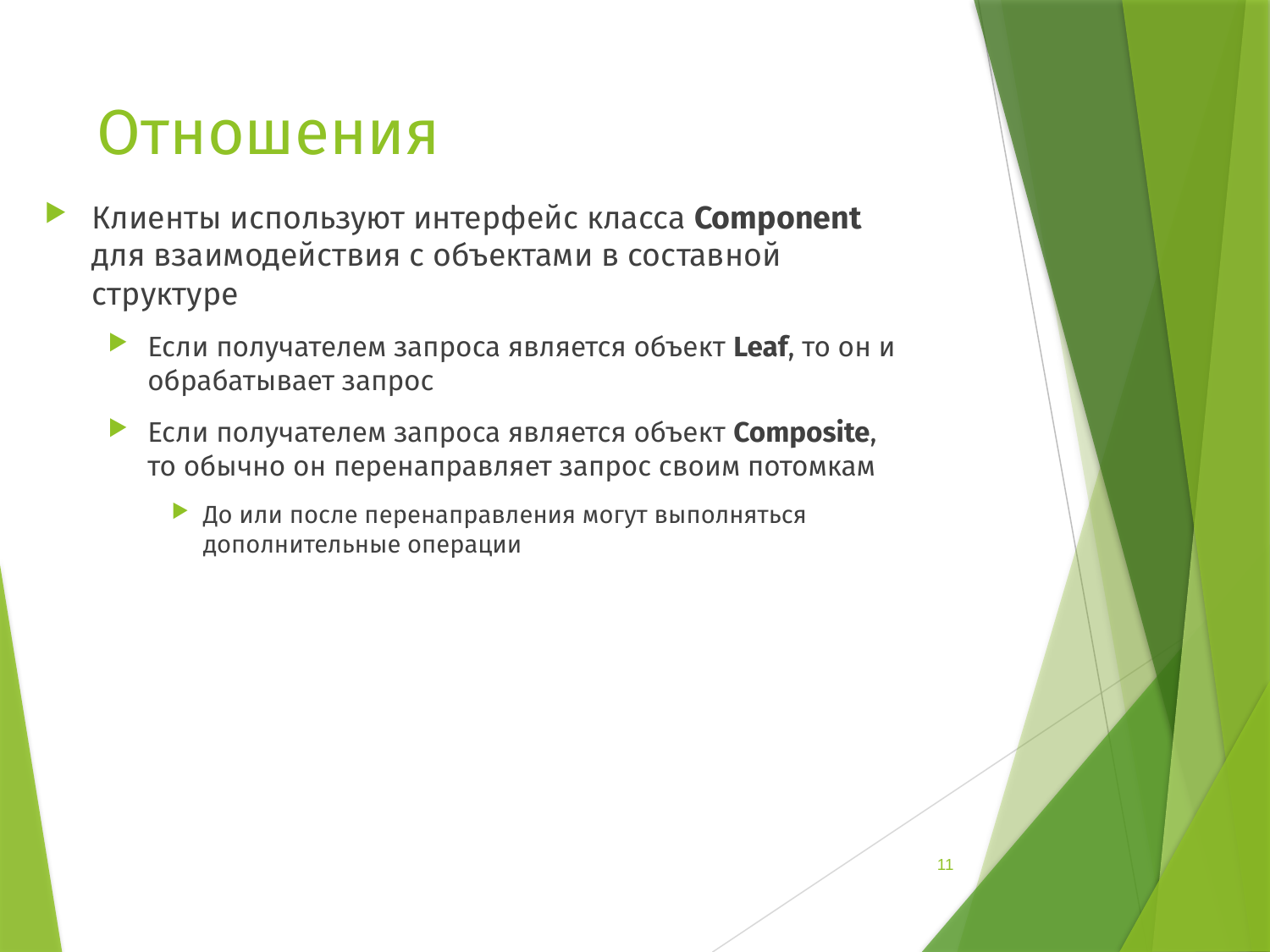

# Отношения
Клиенты используют интерфейс класса Component для взаимодействия с объектами в составной структуре
Если получателем запроса является объект Leaf, то он и обрабатывает запрос
Если получателем запроса является объект Composite, то обычно он перенаправляет запрос своим потомкам
До или после перенаправления могут выполняться дополнительные операции
11